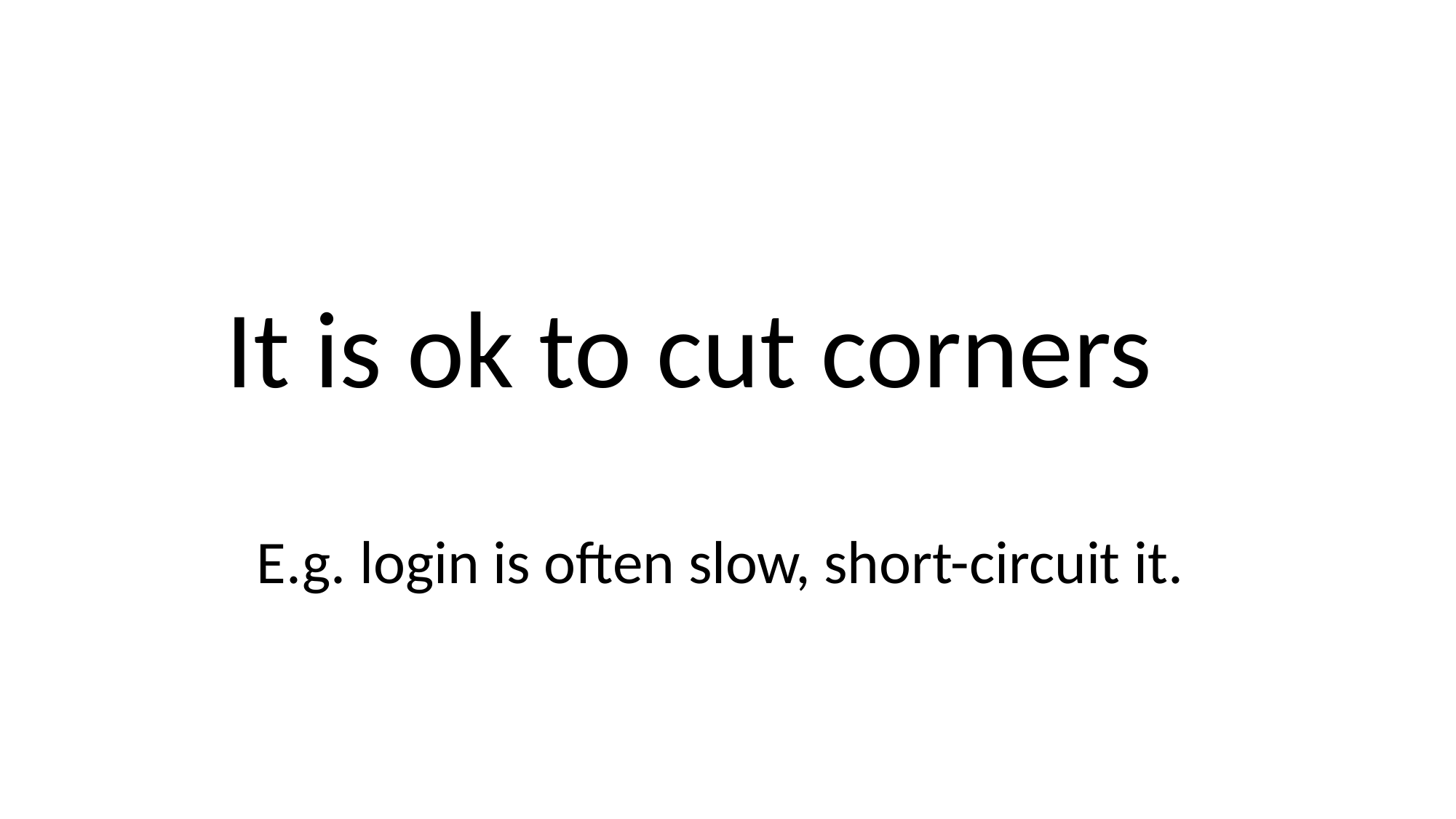

# It is ok to cut corners
E.g. login is often slow, short-circuit it.